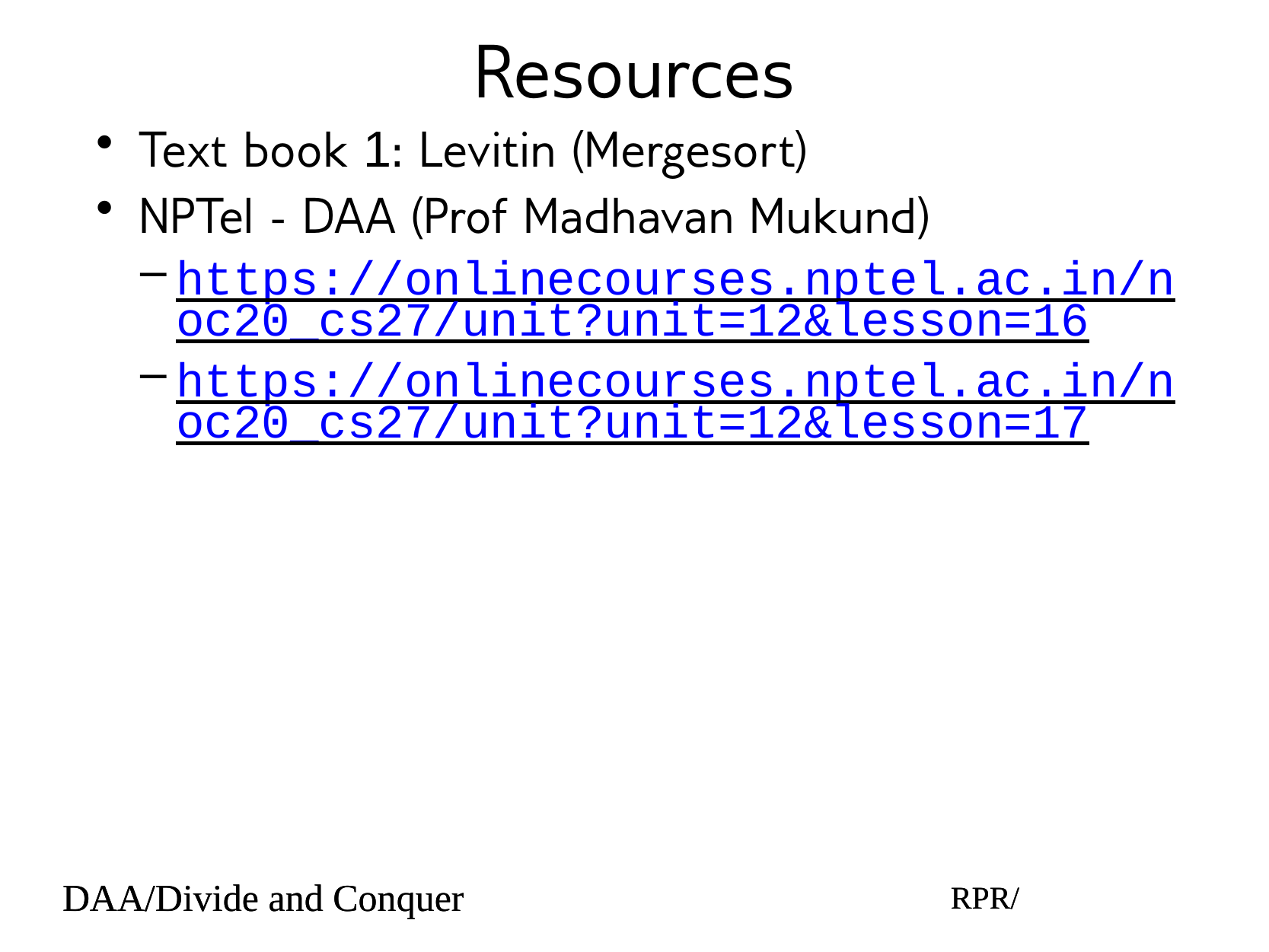

# Resources
Text book 1: Levitin (Mergesort)
NPTel - DAA (Prof Madhavan Mukund)
https://onlinecourses.nptel.ac.in/noc20_cs27/unit?unit=12&lesson=16
https://onlinecourses.nptel.ac.in/noc20_cs27/unit?unit=12&lesson=17
DAA/Divide and Conquer
RPR/
2